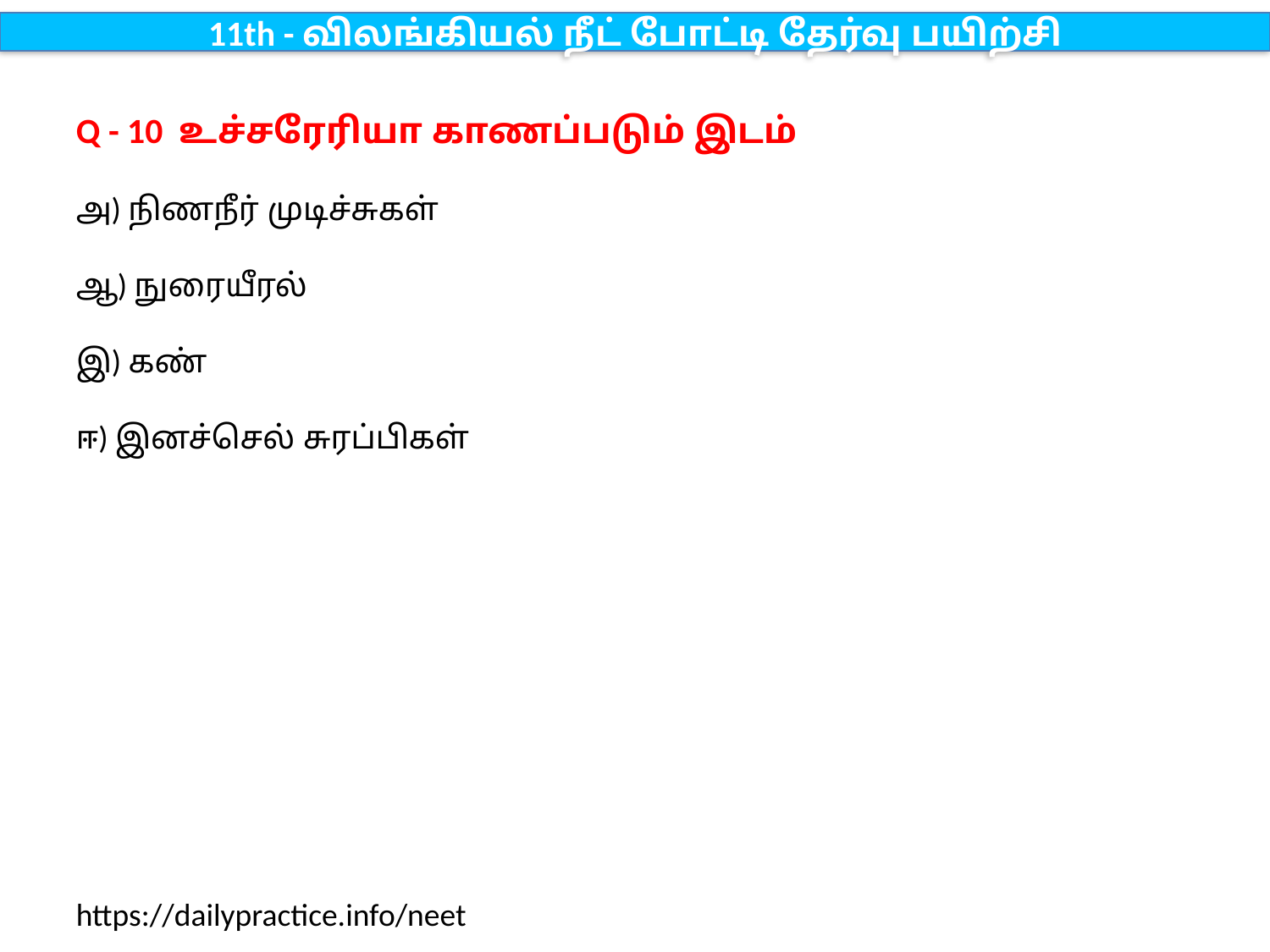

11th - விலங்கியல் நீட் போட்டி தேர்வு பயிற்சி

Q - 10  உச்சரேரியா காணப்படும் இடம்

அ) நிணநீர் முடிச்சுகள்

ஆ) நுரையீரல்

இ) கண்

ஈ) இனச்செல் சுரப்பிகள்
https://dailypractice.info/neet